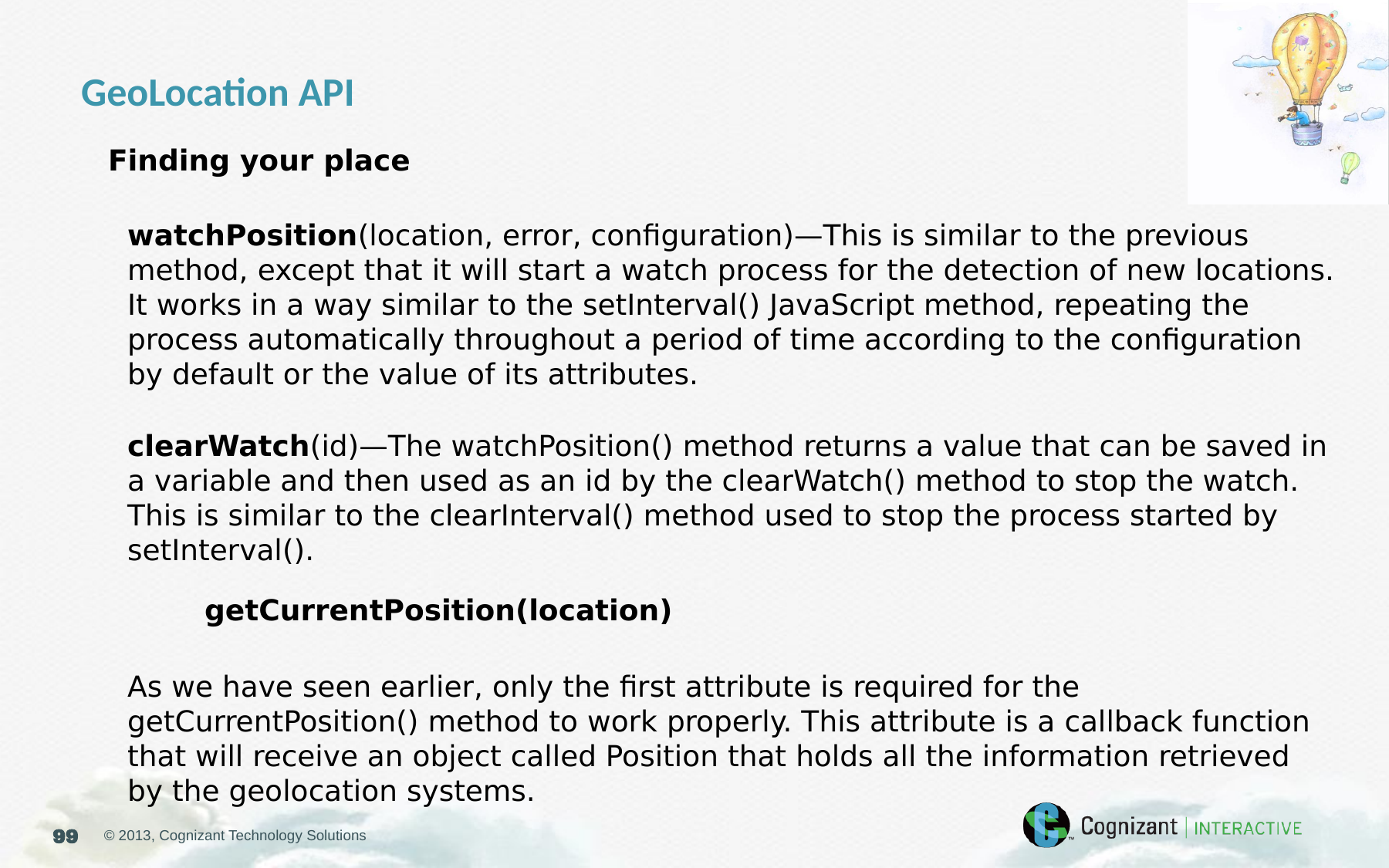

GeoLocation API
Finding your place
watchPosition(location, error, configuration)—This is similar to the previous method, except that it will start a watch process for the detection of new locations. It works in a way similar to the setInterval() JavaScript method, repeating the process automatically throughout a period of time according to the configuration by default or the value of its attributes.
clearWatch(id)—The watchPosition() method returns a value that can be saved in a variable and then used as an id by the clearWatch() method to stop the watch. This is similar to the clearInterval() method used to stop the process started by setInterval().
getCurrentPosition(location)
As we have seen earlier, only the first attribute is required for the getCurrentPosition() method to work properly. This attribute is a callback function that will receive an object called Position that holds all the information retrieved by the geolocation systems.